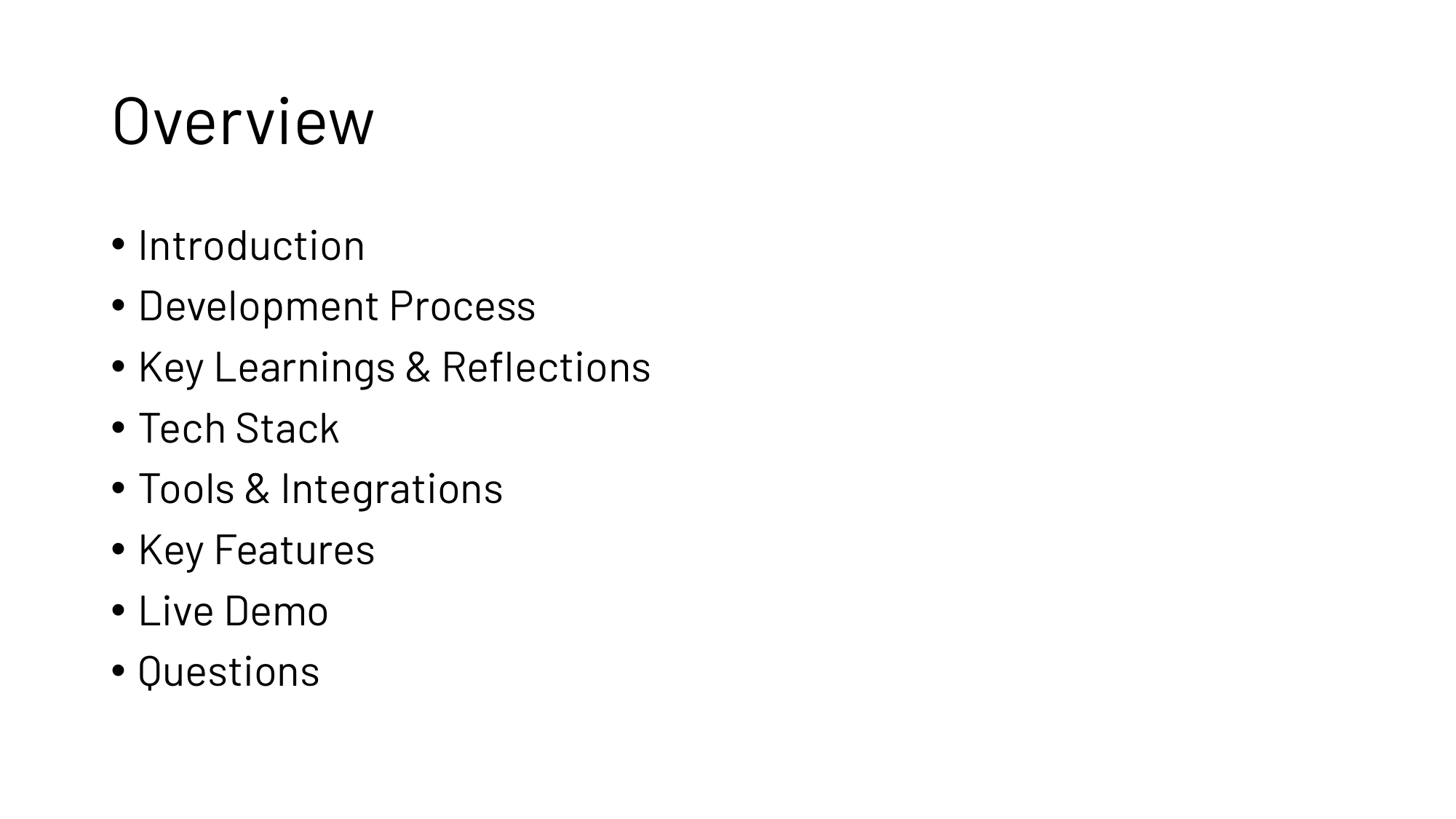

# Overview
Introduction
Development Process
Key Learnings & Reflections
Tech Stack
Tools & Integrations
Key Features
Live Demo
Questions